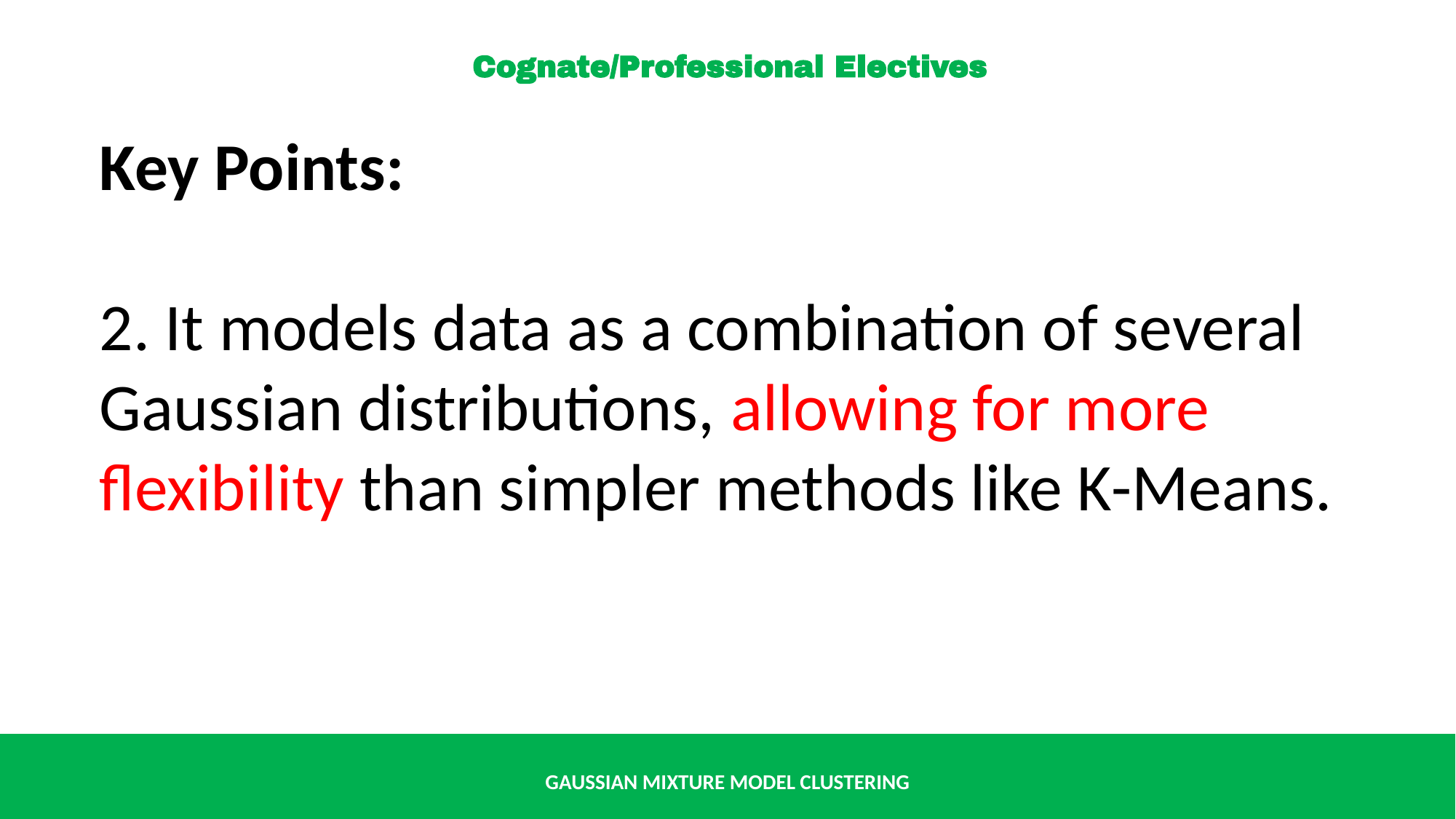

Key Points:

2. It models data as a combination of several Gaussian distributions, allowing for more flexibility than simpler methods like K-Means.